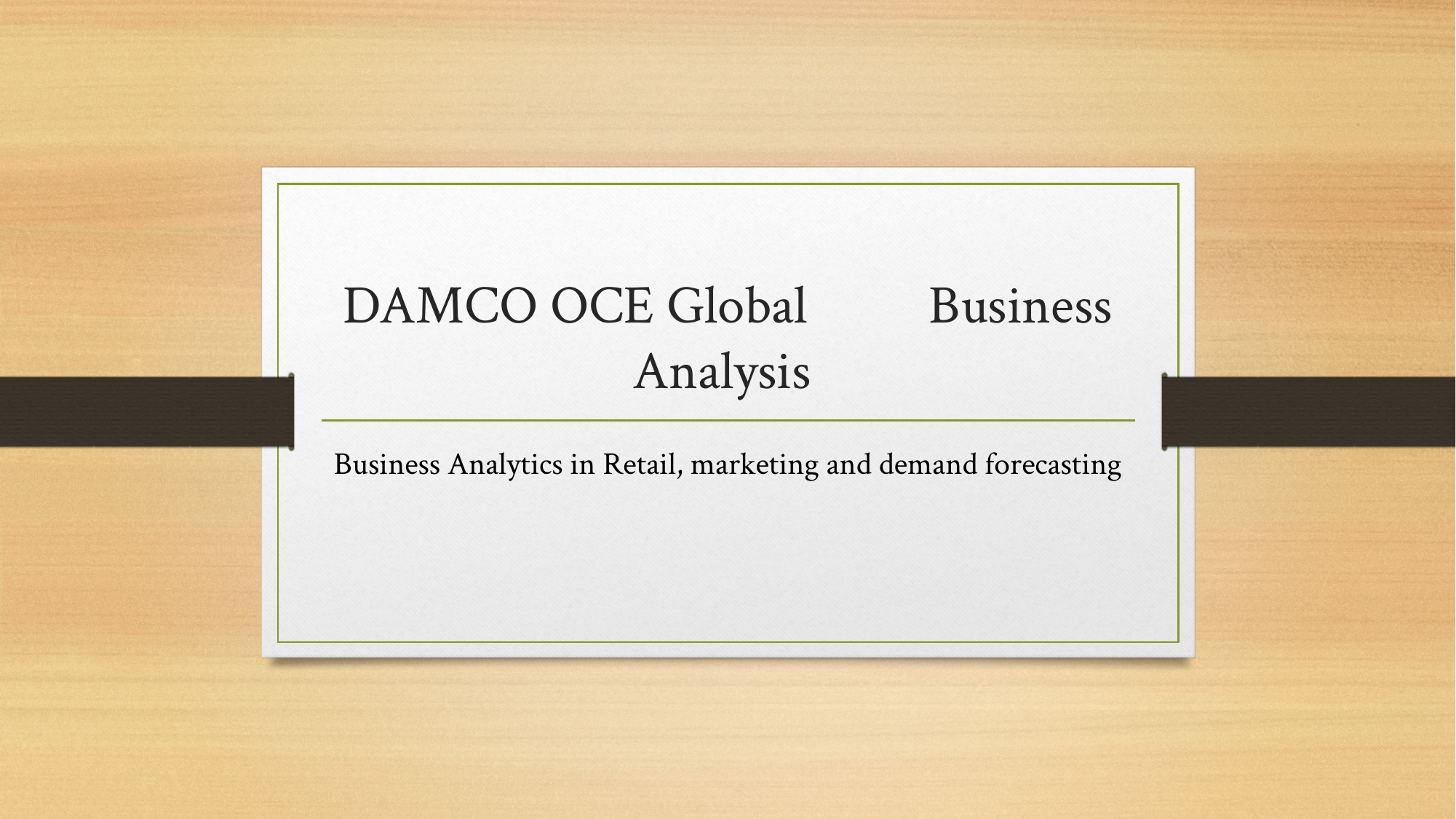

# DAMCO OCE Global          Business Analysis
Business Analytics in Retail, marketing and demand forecasting